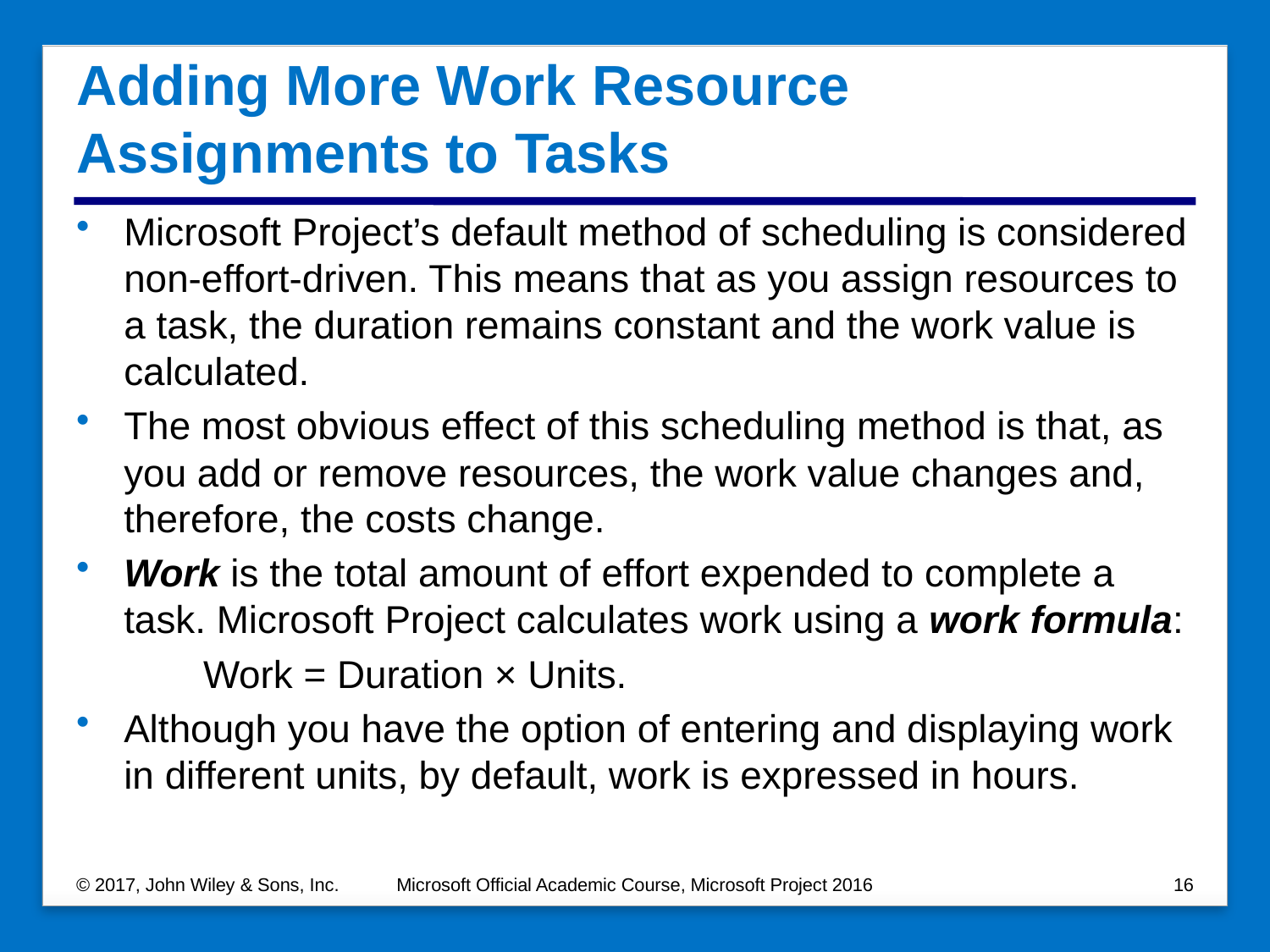

# Adding More Work Resource Assignments to Tasks
Microsoft Project’s default method of scheduling is considered non‐effort‐driven. This means that as you assign resources to a task, the duration remains constant and the work value is calculated.
The most obvious effect of this scheduling method is that, as you add or remove resources, the work value changes and, therefore, the costs change.
Work is the total amount of effort expended to complete a task. Microsoft Project calculates work using a work formula:
	Work = Duration × Units.
Although you have the option of entering and displaying work in different units, by default, work is expressed in hours.
© 2017, John Wiley & Sons, Inc.
Microsoft Official Academic Course, Microsoft Project 2016
16